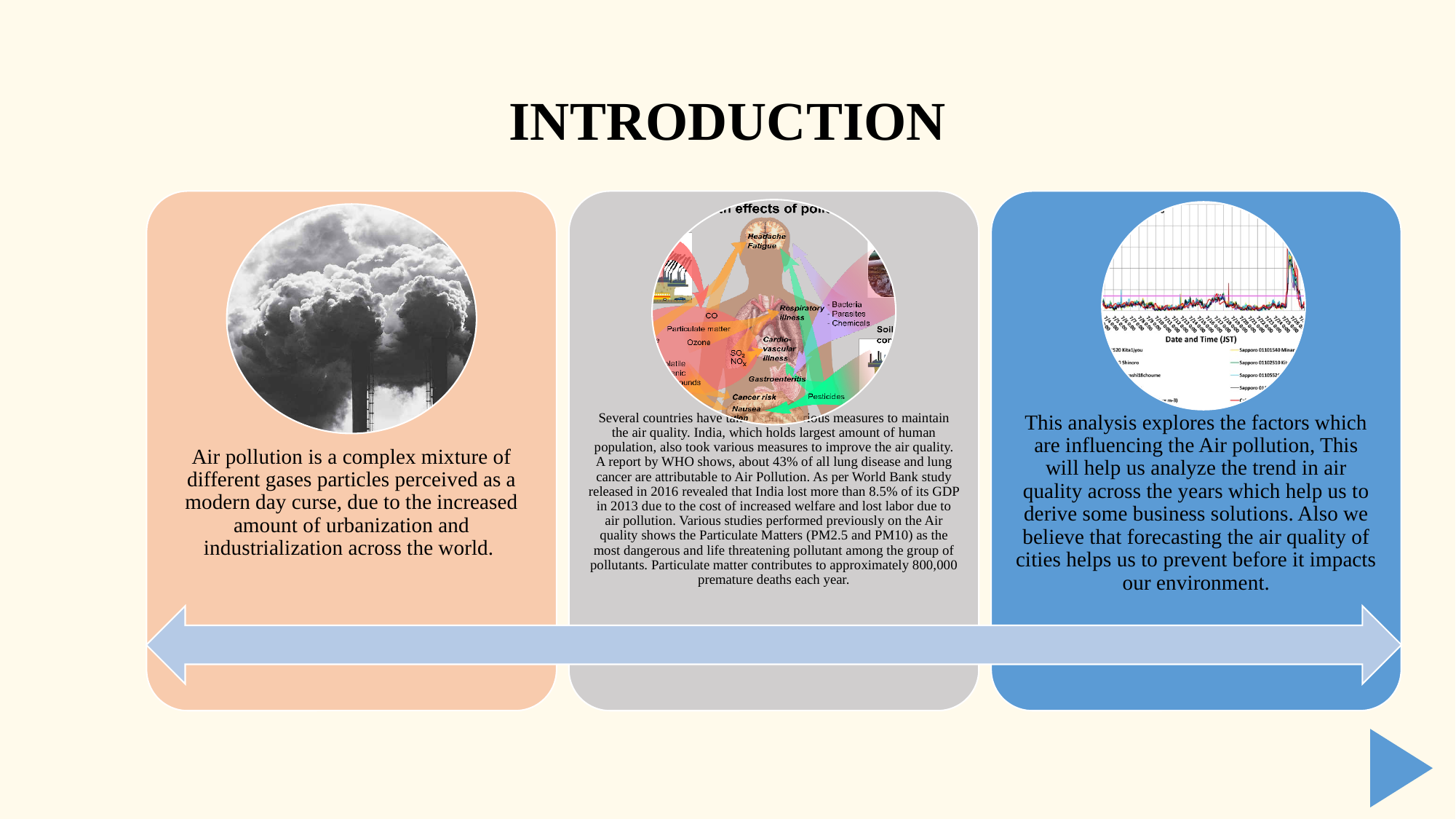

# INTRODUCTION
Air pollution is a complex mixture of different gases particles perceived as a modern day curse, due to the increased amount of urbanization and industrialization across the world.
Several countries have taken some serious measures to maintain the air quality. India, which holds largest amount of human population, also took various measures to improve the air quality. A report by WHO shows, about 43% of all lung disease and lung cancer are attributable to Air Pollution. As per World Bank study released in 2016 revealed that India lost more than 8.5% of its GDP in 2013 due to the cost of increased welfare and lost labor due to air pollution. Various studies performed previously on the Air quality shows the Particulate Matters (PM2.5 and PM10) as the most dangerous and life threatening pollutant among the group of pollutants. Particulate matter contributes to approximately 800,000 premature deaths each year.
This analysis explores the factors which are influencing the Air pollution, This will help us analyze the trend in air quality across the years which help us to derive some business solutions. Also we believe that forecasting the air quality of cities helps us to prevent before it impacts our environment.